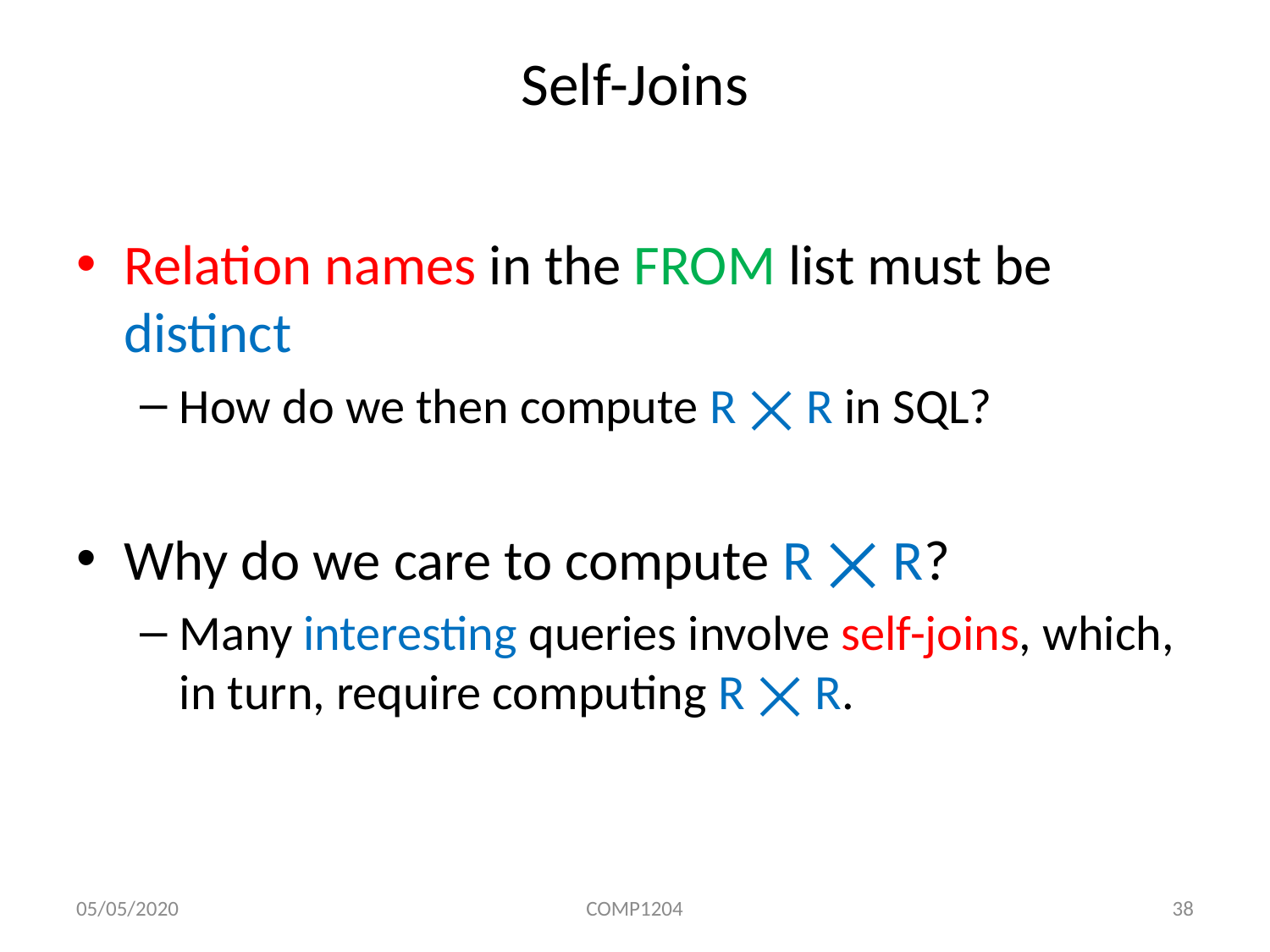

# Self-Joins
Relation names in the FROM list must be distinct
How do we then compute R ⨉ R in SQL?

Why do we care to compute R ⨉ R?
Many interesting queries involve self-joins, which, in turn, require computing R ⨉ R.

05/05/2020
COMP1204
38